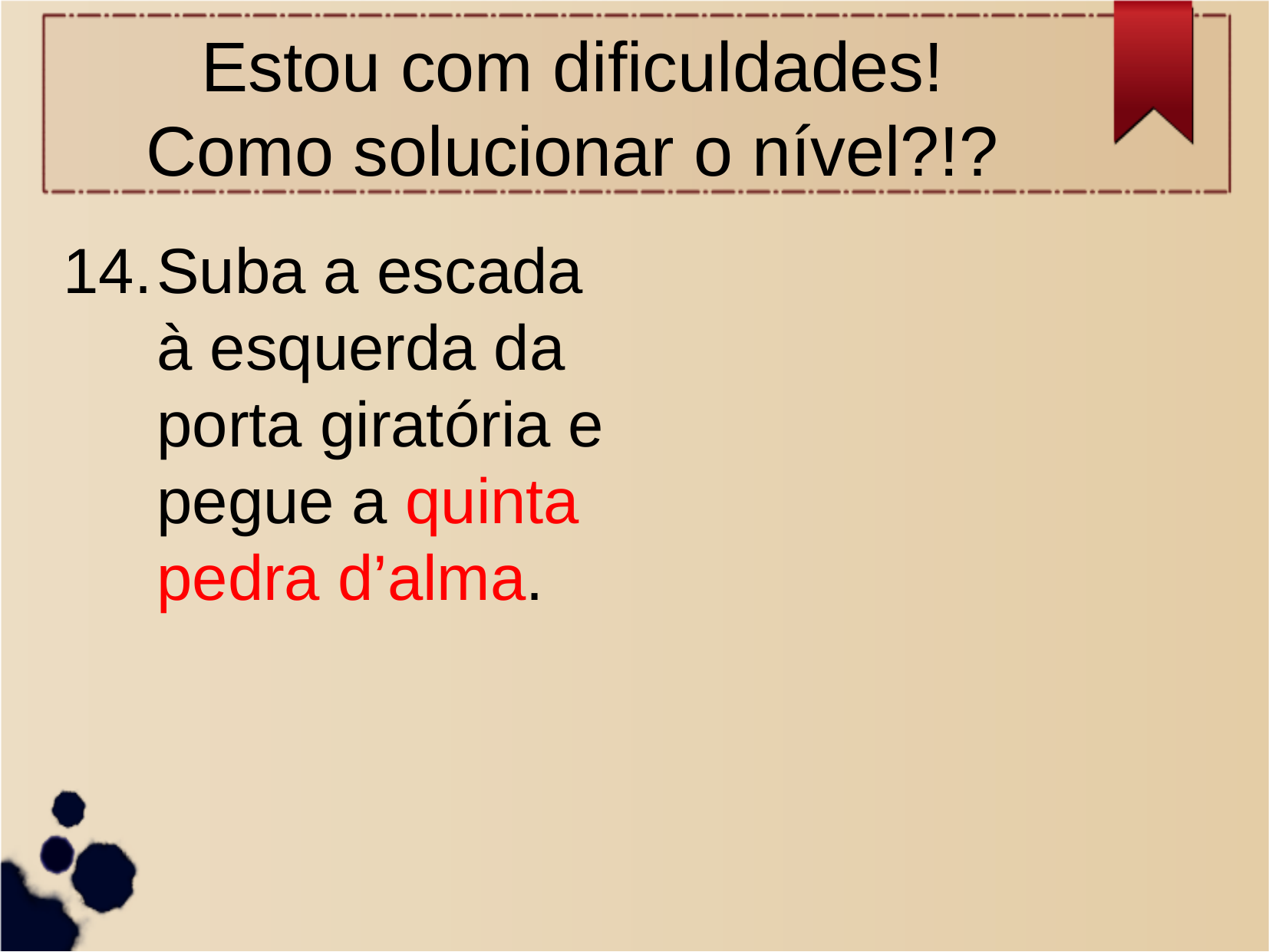

# Estou com dificuldades! Como solucionar o nível?!?
Suba a escada à esquerda da porta giratória e pegue a quinta pedra d’alma.